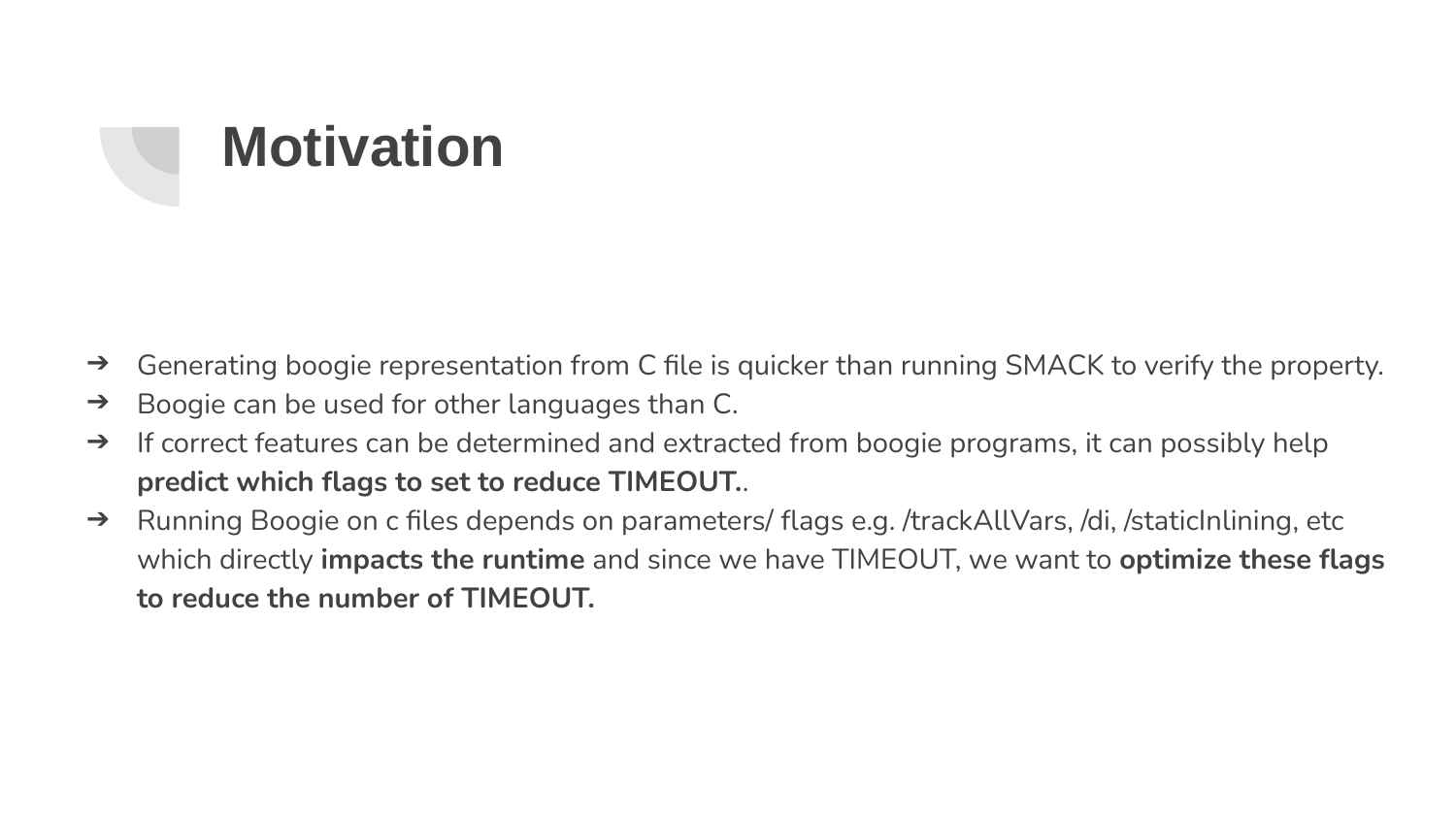

# Motivation
Generating boogie representation from C file is quicker than running SMACK to verify the property.
Boogie can be used for other languages than C.
If correct features can be determined and extracted from boogie programs, it can possibly help predict which flags to set to reduce TIMEOUT..
Running Boogie on c files depends on parameters/ flags e.g. /trackAllVars, /di, /staticInlining, etc which directly impacts the runtime and since we have TIMEOUT, we want to optimize these flags to reduce the number of TIMEOUT.